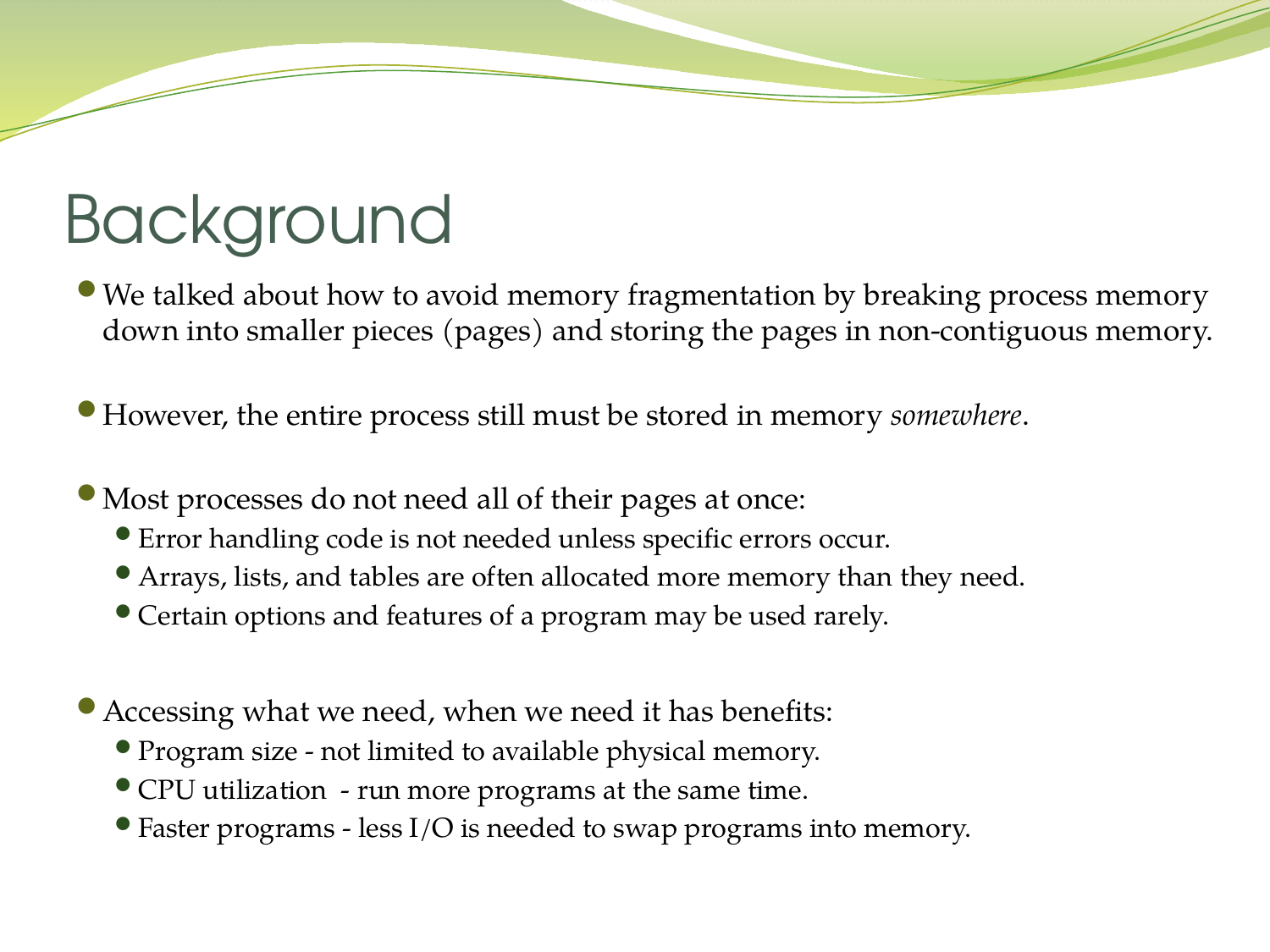

# Background
We talked about how to avoid memory fragmentation by breaking process memory down into smaller pieces (pages) and storing the pages in non-contiguous memory.

However, the entire process still must be stored in memory somewhere.

Most processes do not need all of their pages at once:
Error handling code is not needed unless specific errors occur.
Arrays, lists, and tables are often allocated more memory than they need.
Certain options and features of a program may be used rarely.

Accessing what we need, when we need it has benefits:
Program size - not limited to available physical memory.
CPU utilization  - run more programs at the same time.
Faster programs - less I/O is needed to swap programs into memory.